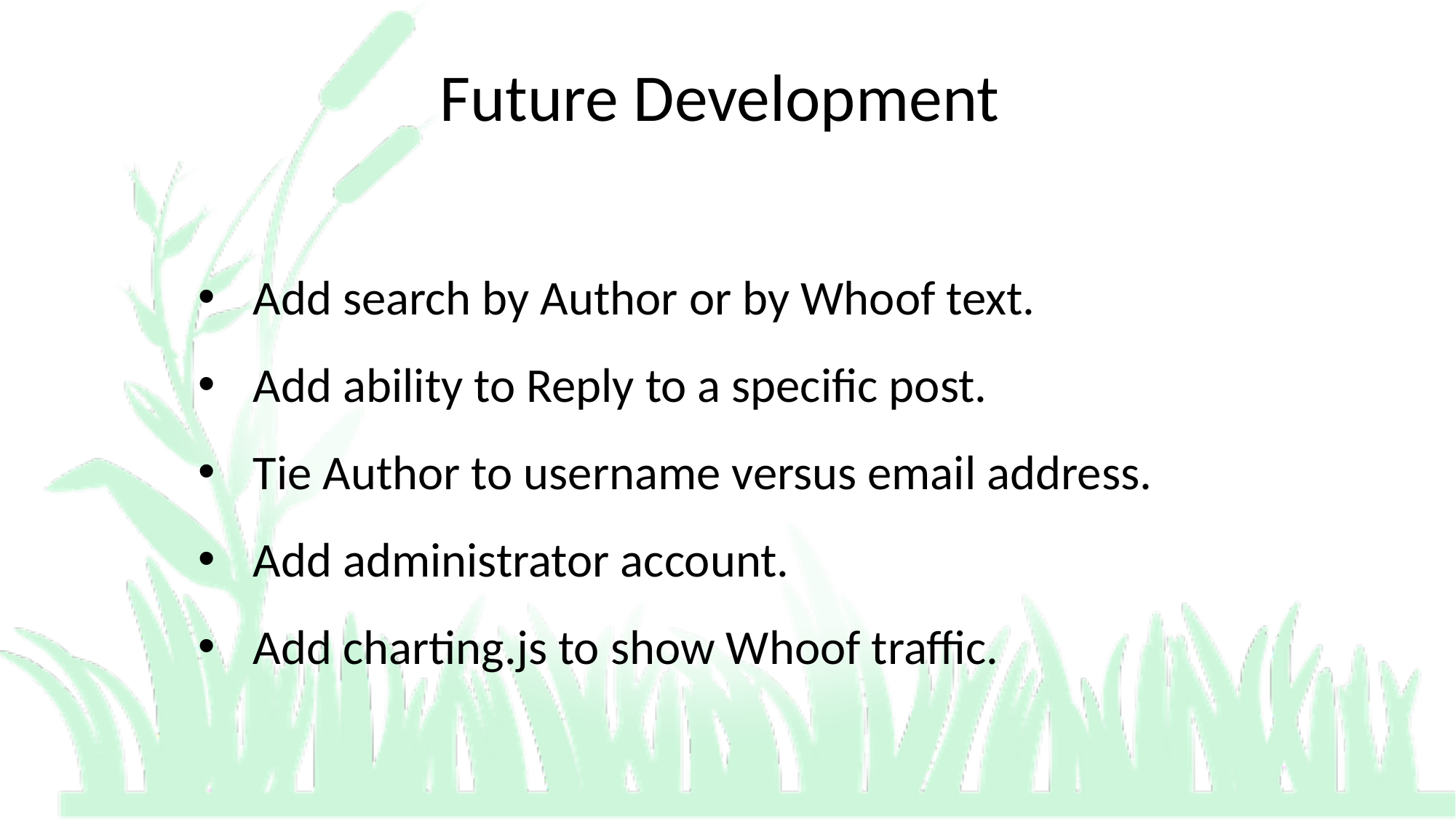

# Future Development
Add search by Author or by Whoof text.
Add ability to Reply to a specific post.
Tie Author to username versus email address.
Add administrator account.
Add charting.js to show Whoof traffic.